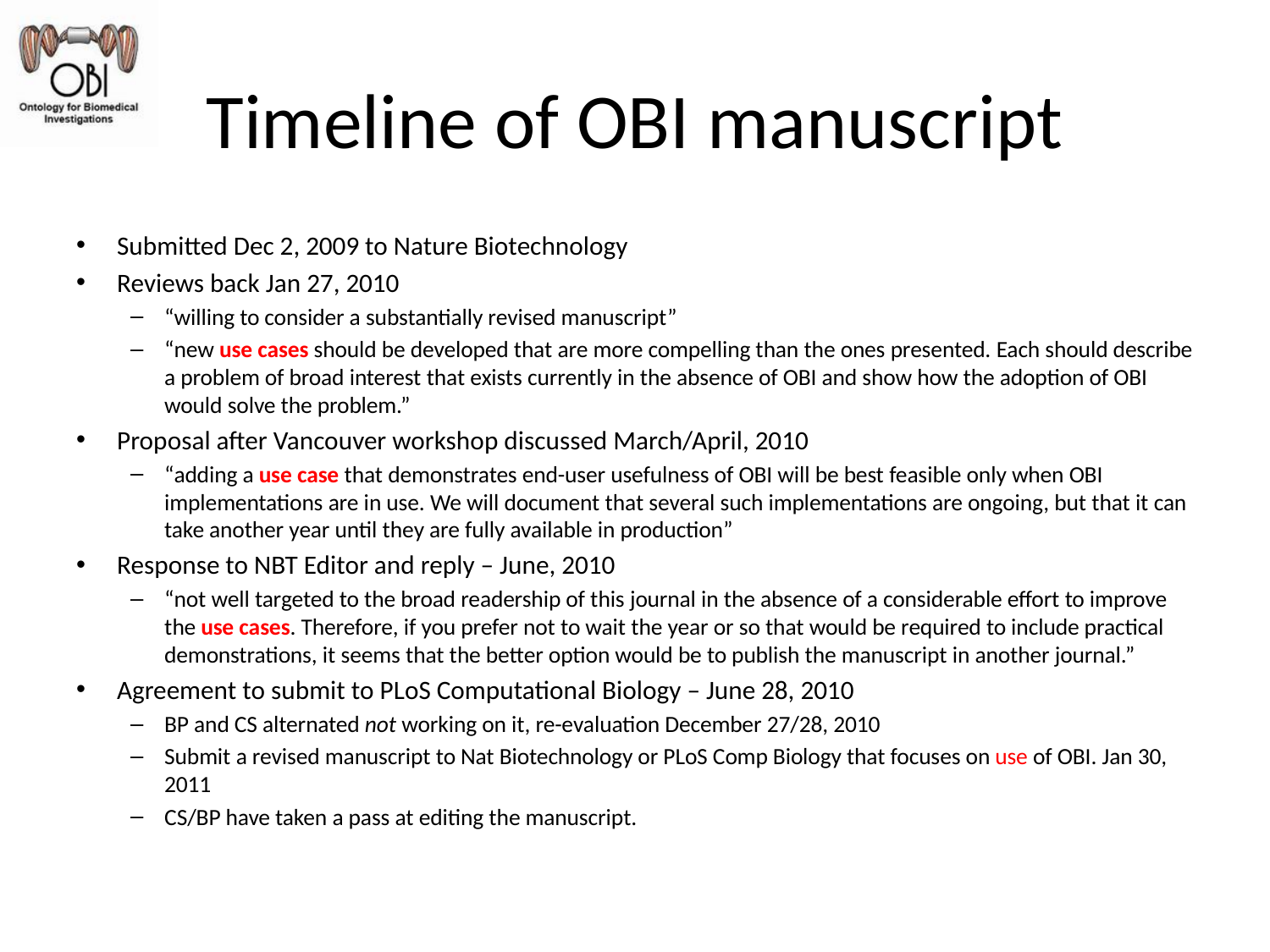

# Timeline of OBI manuscript
Submitted Dec 2, 2009 to Nature Biotechnology
Reviews back Jan 27, 2010
“willing to consider a substantially revised manuscript”
“new use cases should be developed that are more compelling than the ones presented. Each should describe a problem of broad interest that exists currently in the absence of OBI and show how the adoption of OBI would solve the problem.”
Proposal after Vancouver workshop discussed March/April, 2010
“adding a use case that demonstrates end-user usefulness of OBI will be best feasible only when OBI implementations are in use. We will document that several such implementations are ongoing, but that it can take another year until they are fully available in production”
Response to NBT Editor and reply – June, 2010
“not well targeted to the broad readership of this journal in the absence of a considerable effort to improve the use cases. Therefore, if you prefer not to wait the year or so that would be required to include practical demonstrations, it seems that the better option would be to publish the manuscript in another journal.”
Agreement to submit to PLoS Computational Biology – June 28, 2010
BP and CS alternated not working on it, re-evaluation December 27/28, 2010
Submit a revised manuscript to Nat Biotechnology or PLoS Comp Biology that focuses on use of OBI. Jan 30, 2011
CS/BP have taken a pass at editing the manuscript.